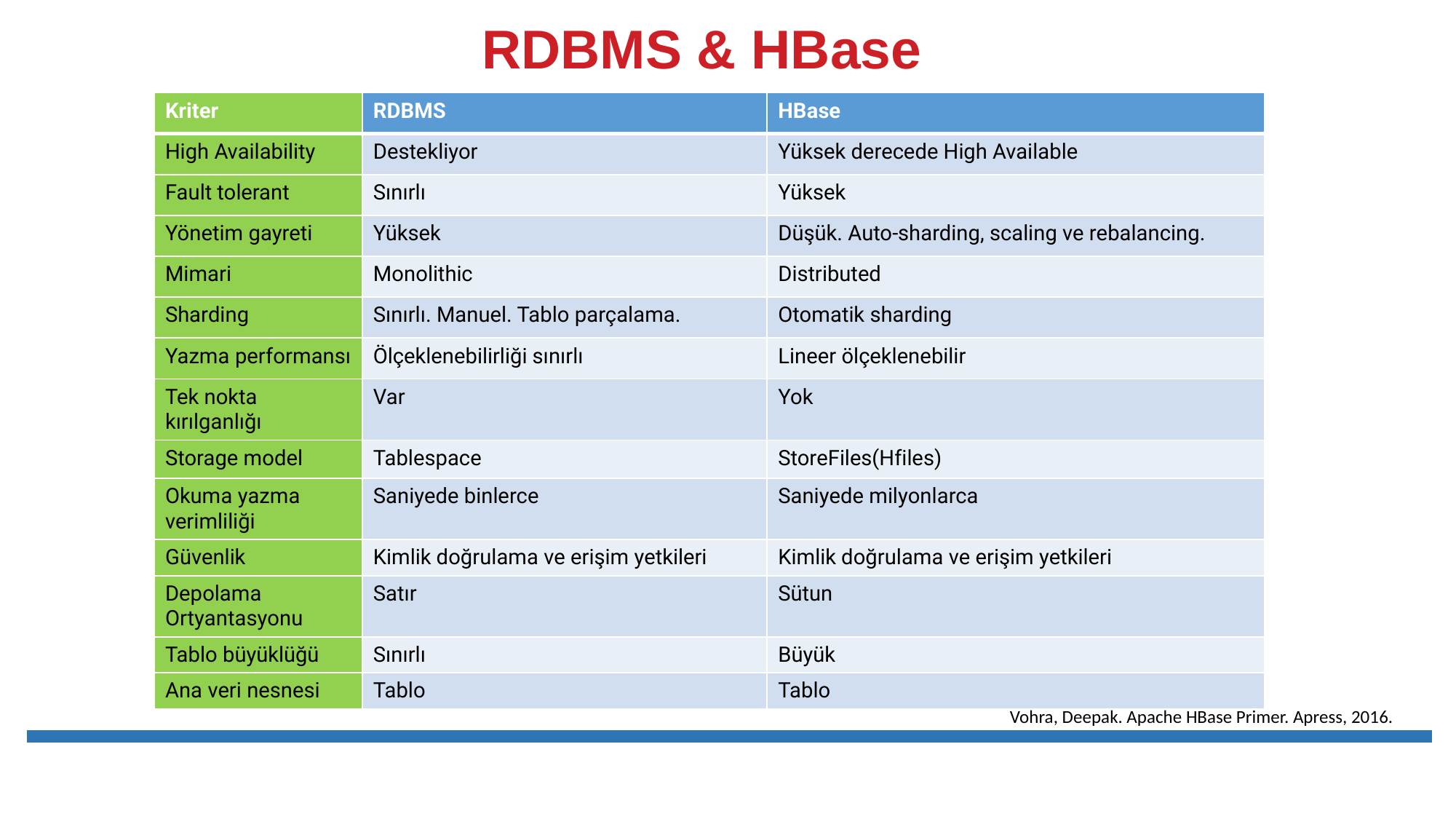

# RDBMS & HBase
| Kriter | RDBMS | HBase |
| --- | --- | --- |
| High Availability | Destekliyor | Yüksek derecede High Available |
| Fault tolerant | Sınırlı | Yüksek |
| Yönetim gayreti | Yüksek | Düşük. Auto-sharding, scaling ve rebalancing. |
| Mimari | Monolithic | Distributed |
| Sharding | Sınırlı. Manuel. Tablo parçalama. | Otomatik sharding |
| Yazma performansı | Ölçeklenebilirliği sınırlı | Lineer ölçeklenebilir |
| Tek nokta kırılganlığı | Var | Yok |
| Storage model | Tablespace | StoreFiles(Hfiles) |
| Okuma yazma verimliliği | Saniyede binlerce | Saniyede milyonlarca |
| Güvenlik | Kimlik doğrulama ve erişim yetkileri | Kimlik doğrulama ve erişim yetkileri |
| Depolama Ortyantasyonu | Satır | Sütun |
| Tablo büyüklüğü | Sınırlı | Büyük |
| Ana veri nesnesi | Tablo | Tablo |
Vohra, Deepak. Apache HBase Primer. Apress, 2016.